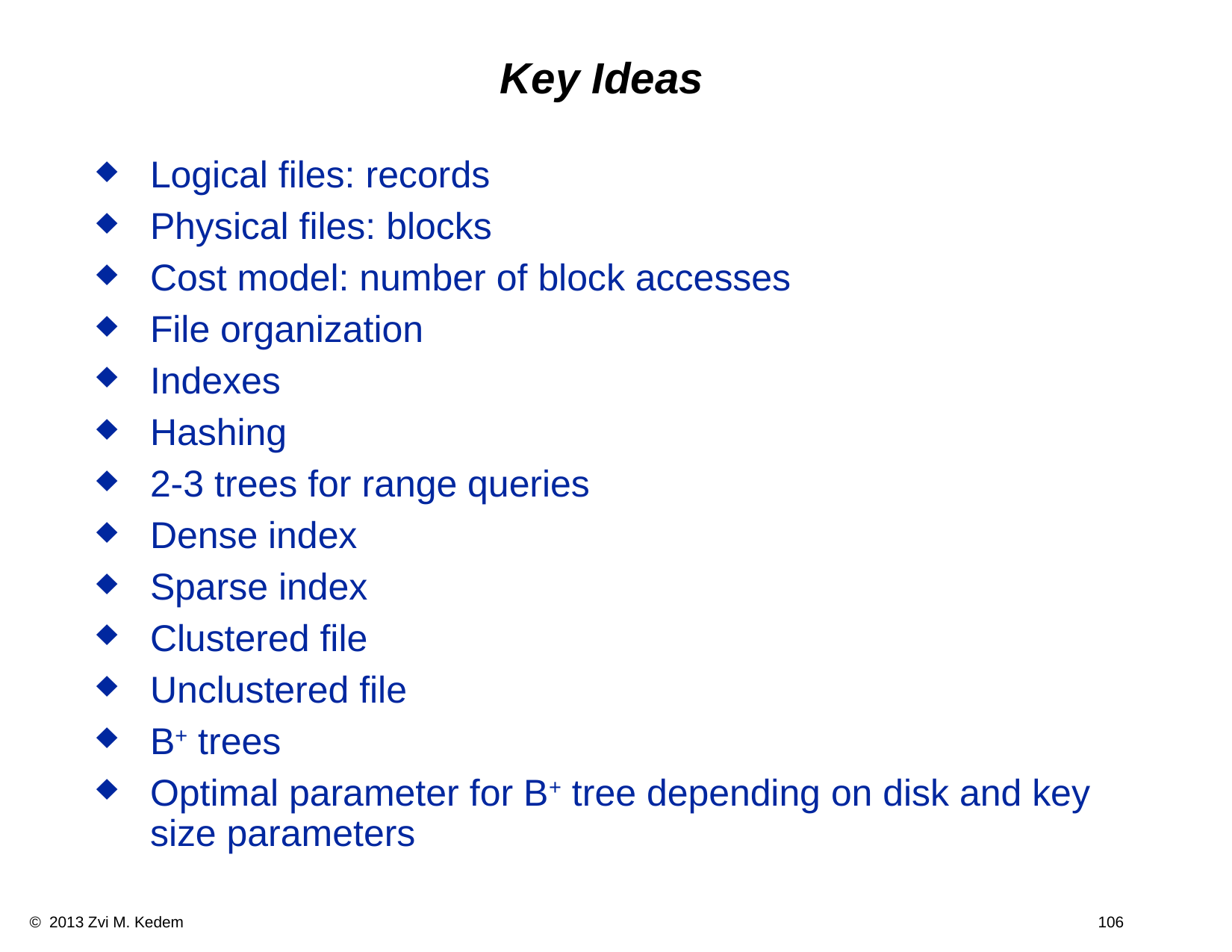

# Key Ideas
Logical files: records
Physical files: blocks
Cost model: number of block accesses
File organization
Indexes
Hashing
2-3 trees for range queries
Dense index
Sparse index
Clustered file
Unclustered file
B+ trees
Optimal parameter for B+ tree depending on disk and key size parameters